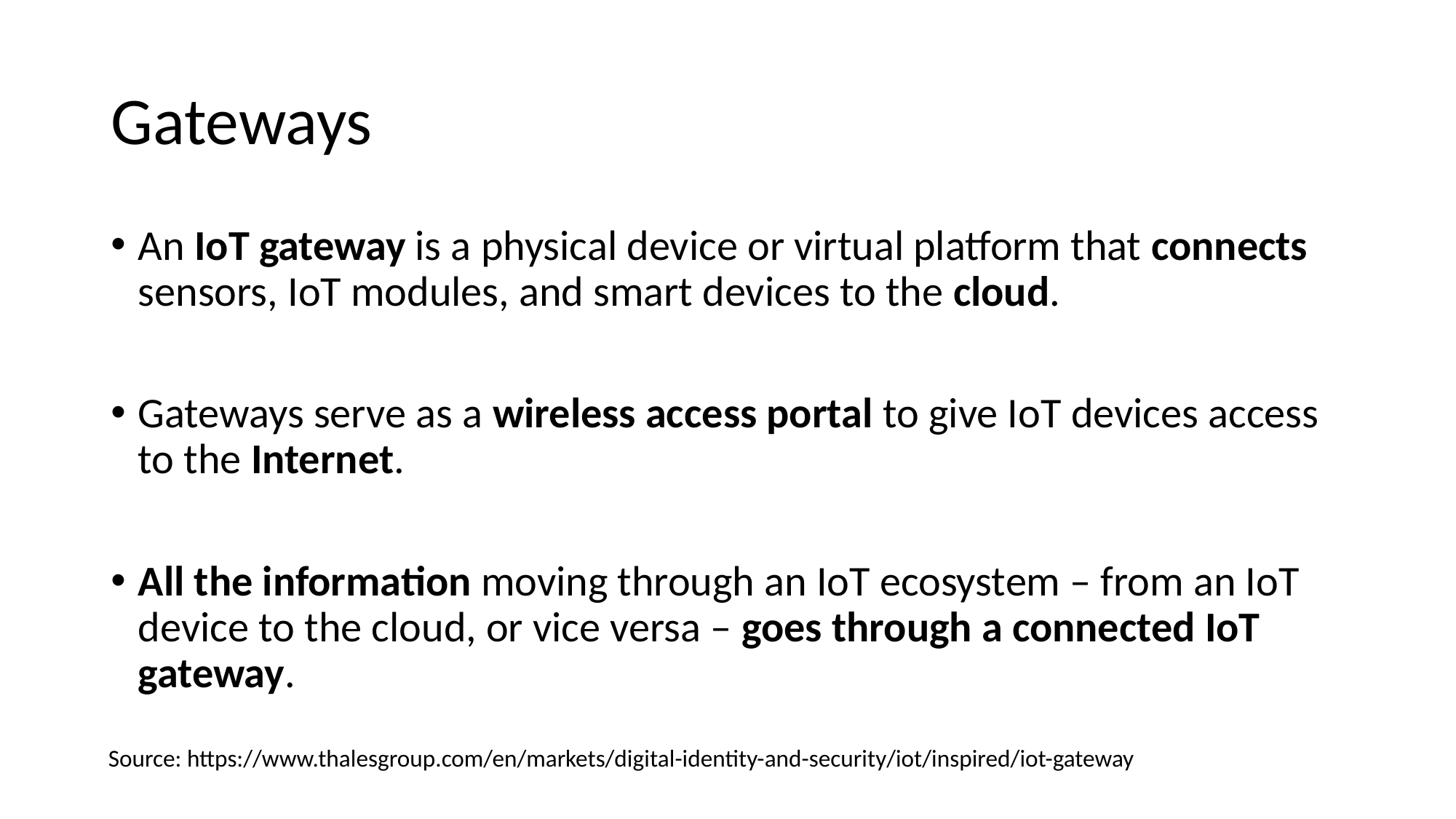

# Gateways
An IoT gateway is a physical device or virtual platform that connects sensors, IoT modules, and smart devices to the cloud.

Gateways serve as a wireless access portal to give IoT devices access to the Internet.

All the information moving through an IoT ecosystem – from an IoT device to the cloud, or vice versa – goes through a connected IoT gateway.
Source: https://www.thalesgroup.com/en/markets/digital-identity-and-security/iot/inspired/iot-gateway